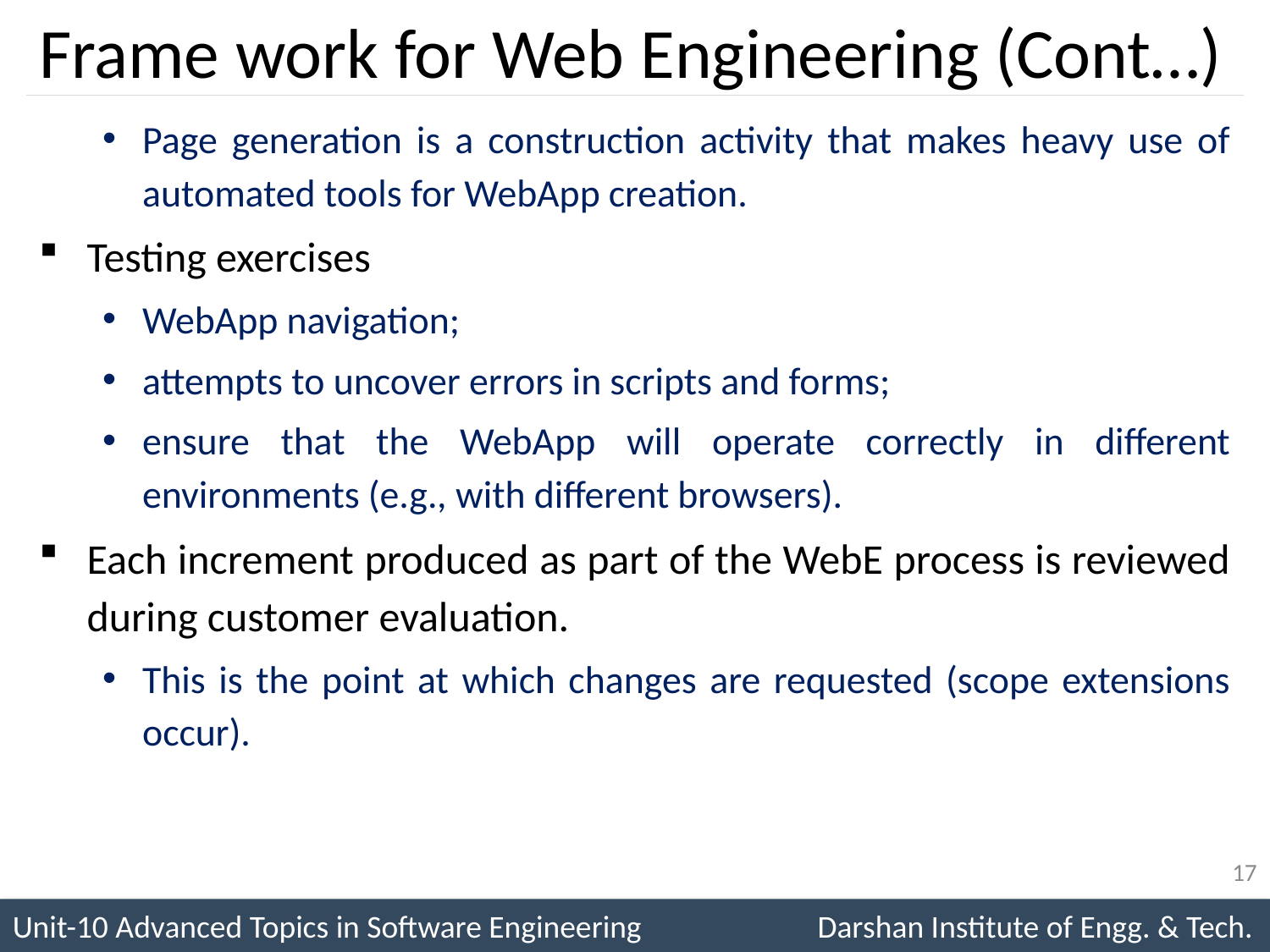

# Frame work for Web Engineering (Cont…)
Page generation is a construction activity that makes heavy use of automated tools for WebApp creation.
Testing exercises
WebApp navigation;
attempts to uncover errors in scripts and forms;
ensure that the WebApp will operate correctly in different environments (e.g., with different browsers).
Each increment produced as part of the WebE process is reviewed during customer evaluation.
This is the point at which changes are requested (scope extensions occur).
17